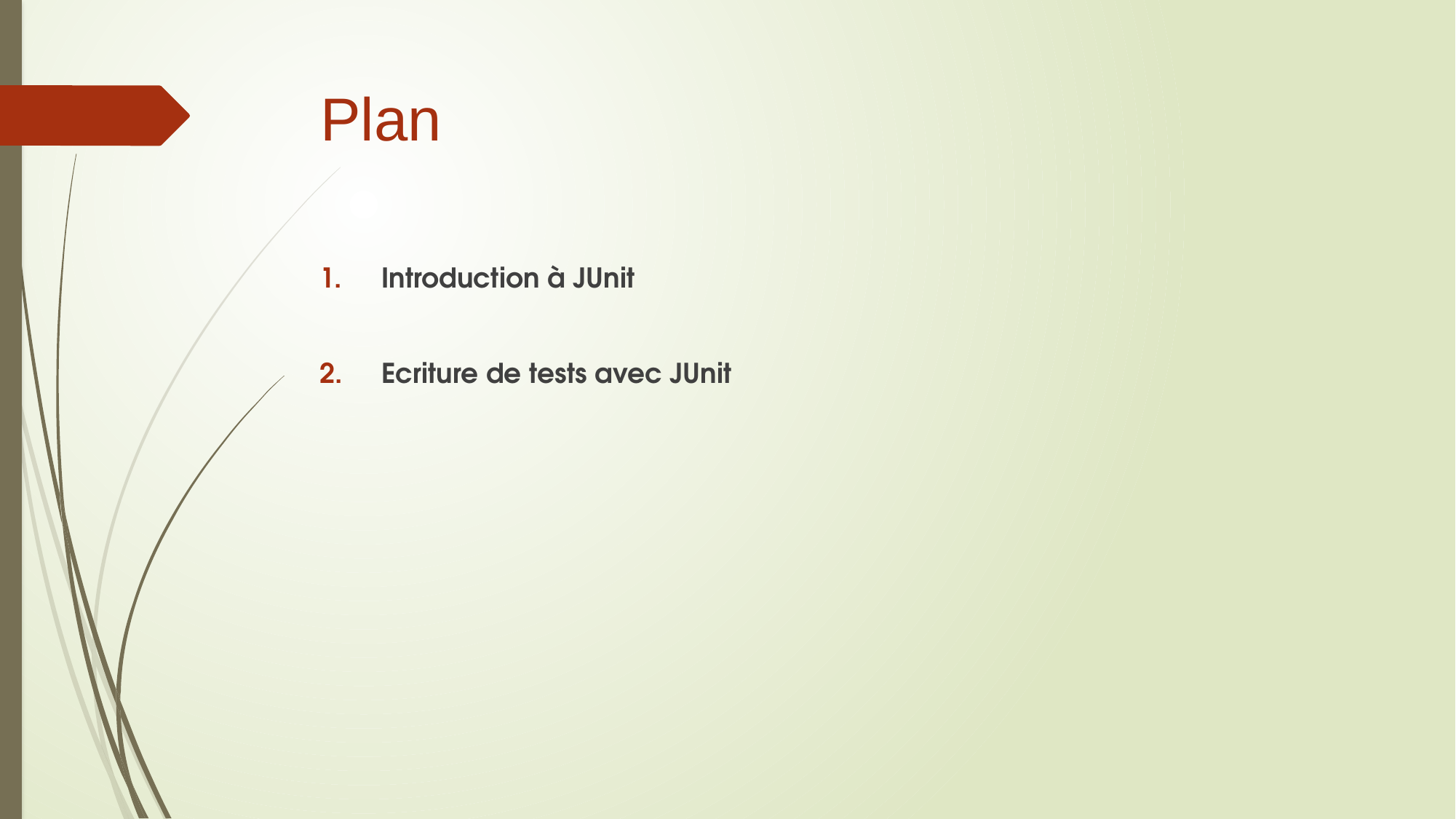

# Plan
Introduction à JUnit

Ecriture de tests avec JUnit